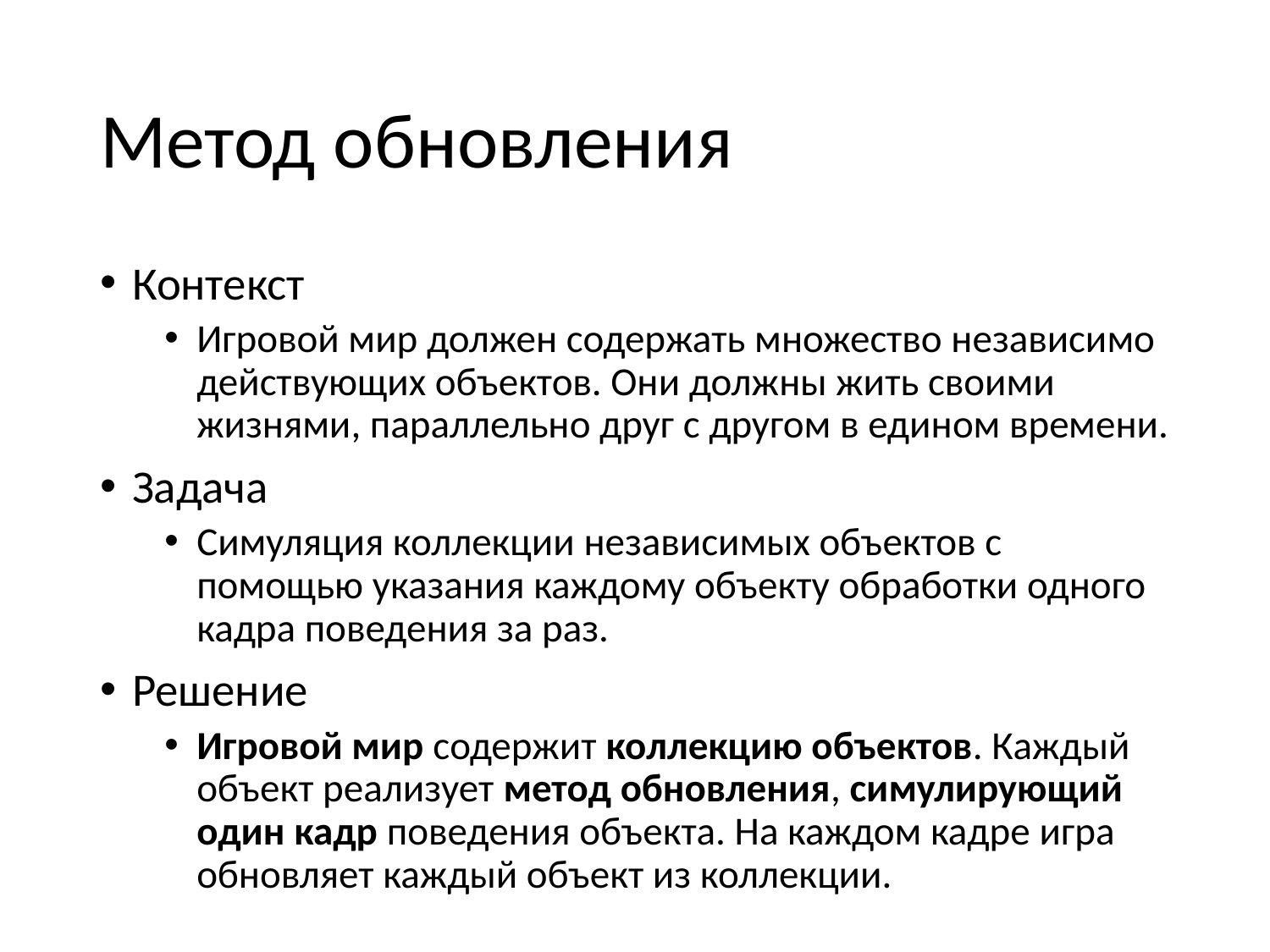

# Метод обновления
Контекст
Игровой мир должен содержать множество независимо действующих объектов. Они должны жить своими жизнями, параллельно друг с другом в едином времени.
Задача
Симуляция коллекции независимых объектов с помощью указания каждому объекту обработки одного кадра поведения за раз.
Решение
Игровой мир содержит коллекцию объектов. Каждый объект реализует метод обновления, симулирующий один кадр поведения объекта. На каждом кадре игра обновляет каждый объект из коллекции.